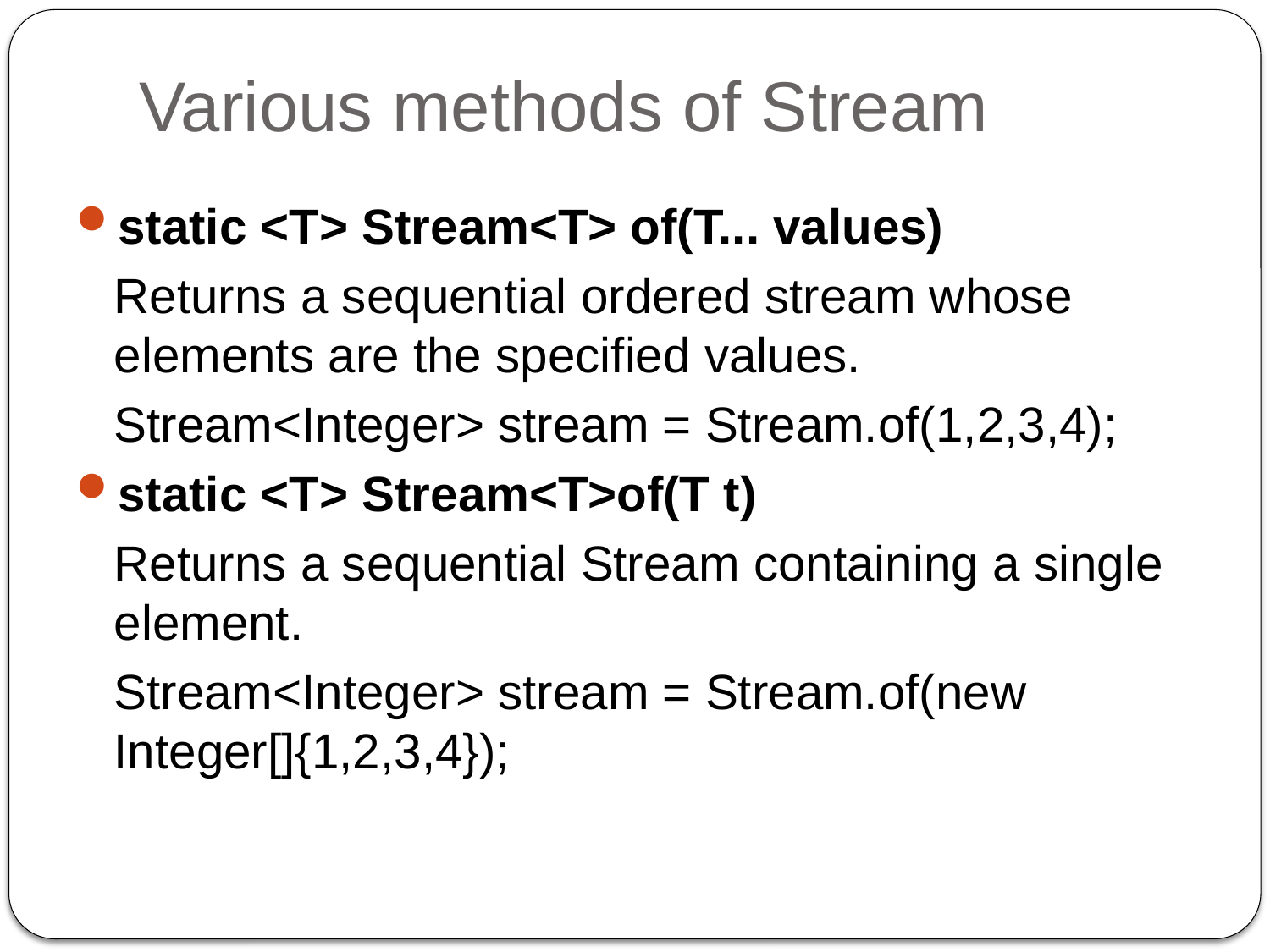

# Various methods of Stream
static <T> Stream<T> of(T... values)
	Returns a sequential ordered stream whose elements are the specified values.
	Stream<Integer> stream = Stream.of(1,2,3,4);
static <T> Stream<T>of(T t)
	Returns a sequential Stream containing a single element.
	Stream<Integer> stream = Stream.of(new Integer[]{1,2,3,4});